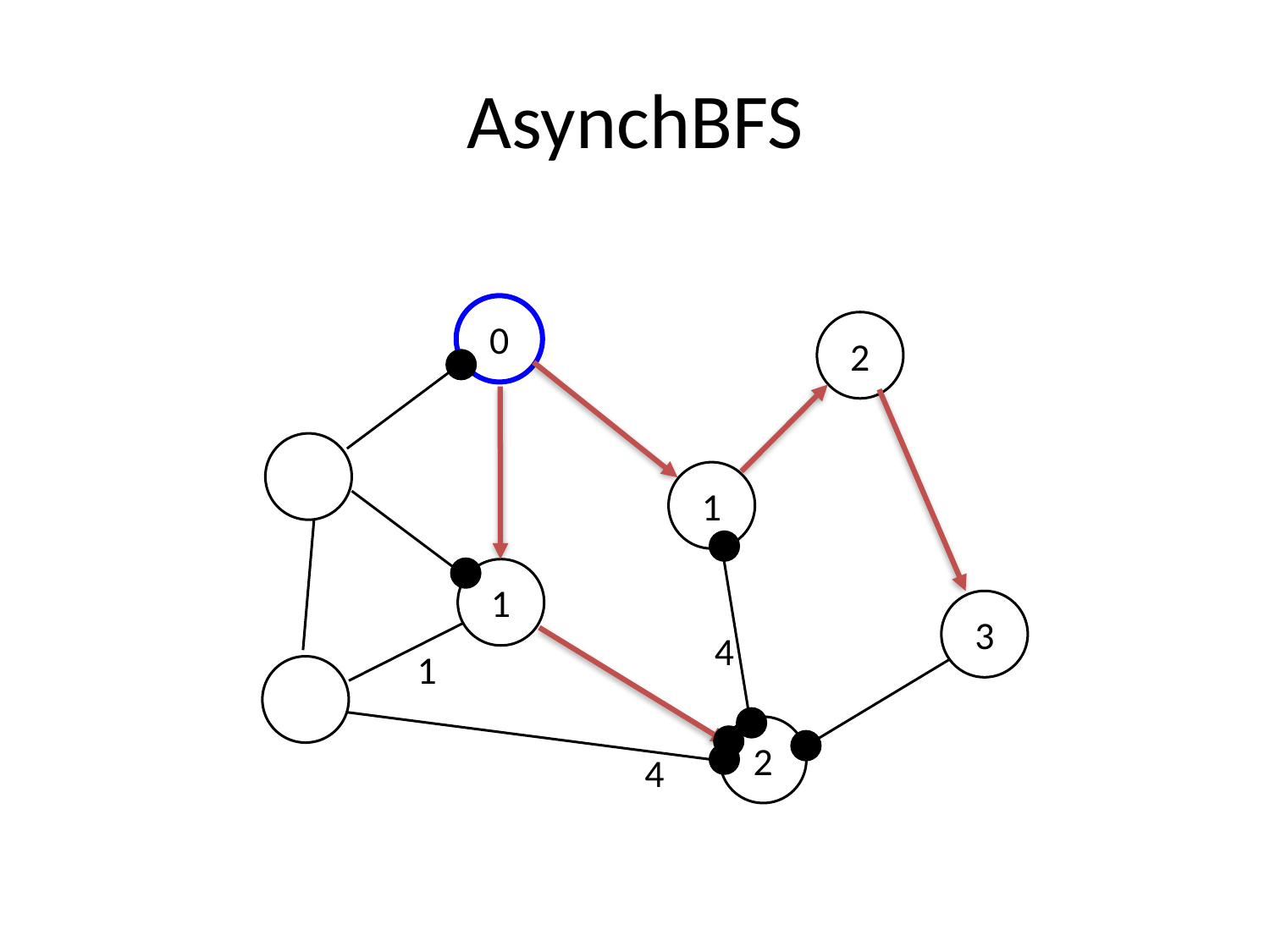

# AsynchBFS
0
2

1

1
3
4

1

2

4